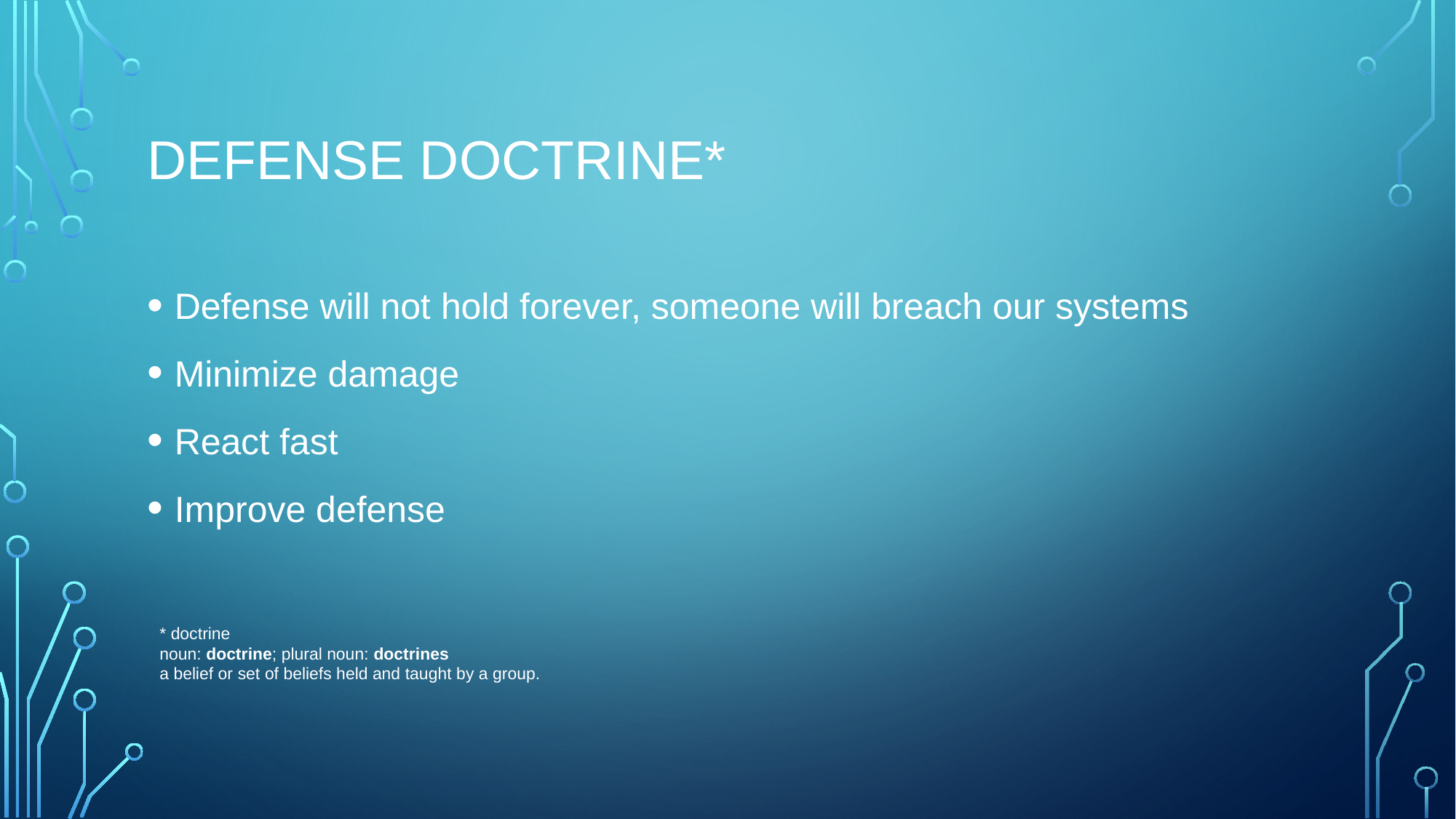

# Defense doctrine*
Defense will not hold forever, someone will breach our systems
Minimize damage
React fast
Improve defense
* doctrine
noun: doctrine; plural noun: doctrines
a belief or set of beliefs held and taught by a group.